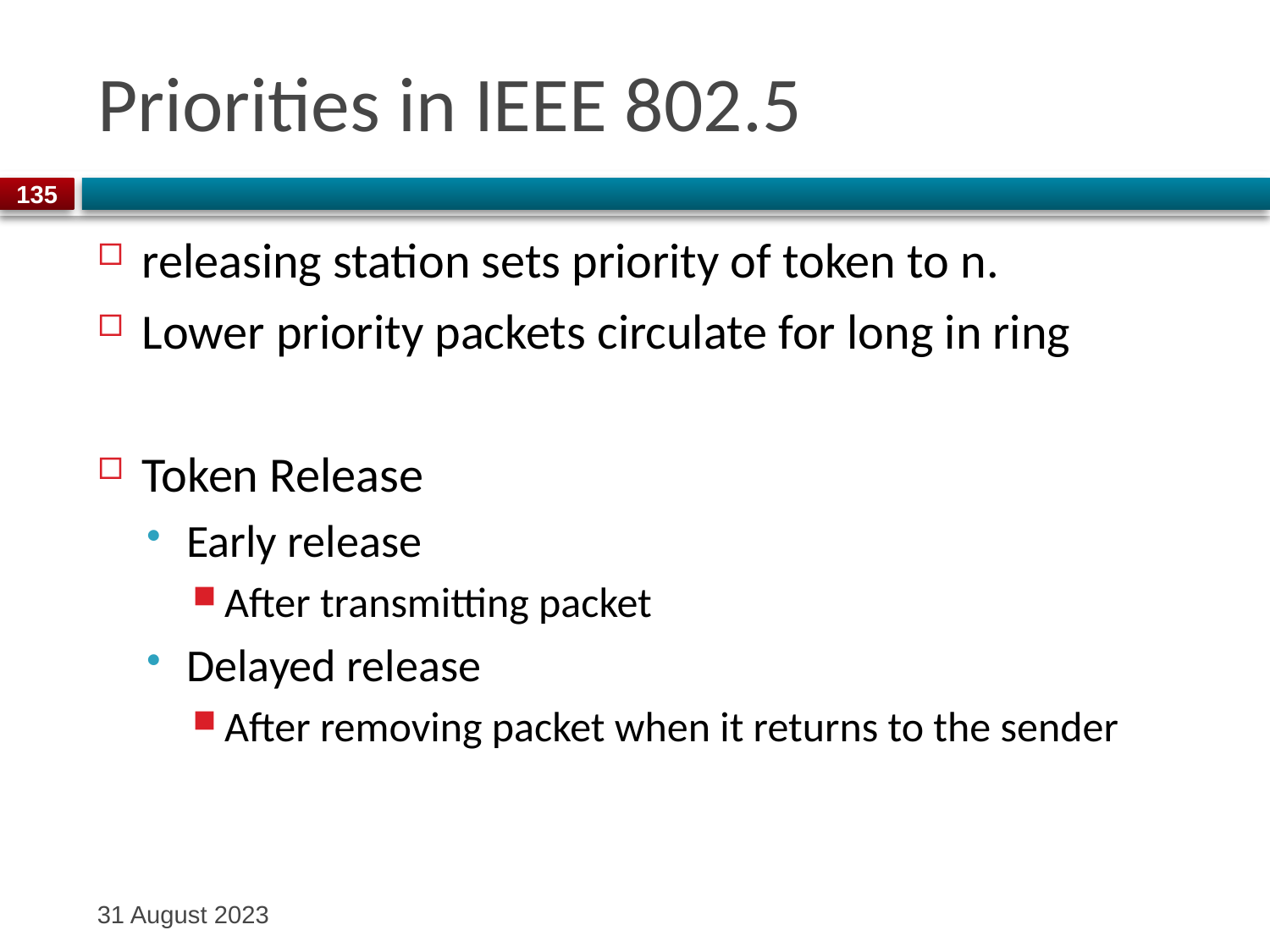

# Priorities in IEEE 802.5
135
releasing station sets priority of token to n.
Lower priority packets circulate for long in ring

Token Release
Early release
After transmitting packet
Delayed release
After removing packet when it returns to the sender

31 August 2023